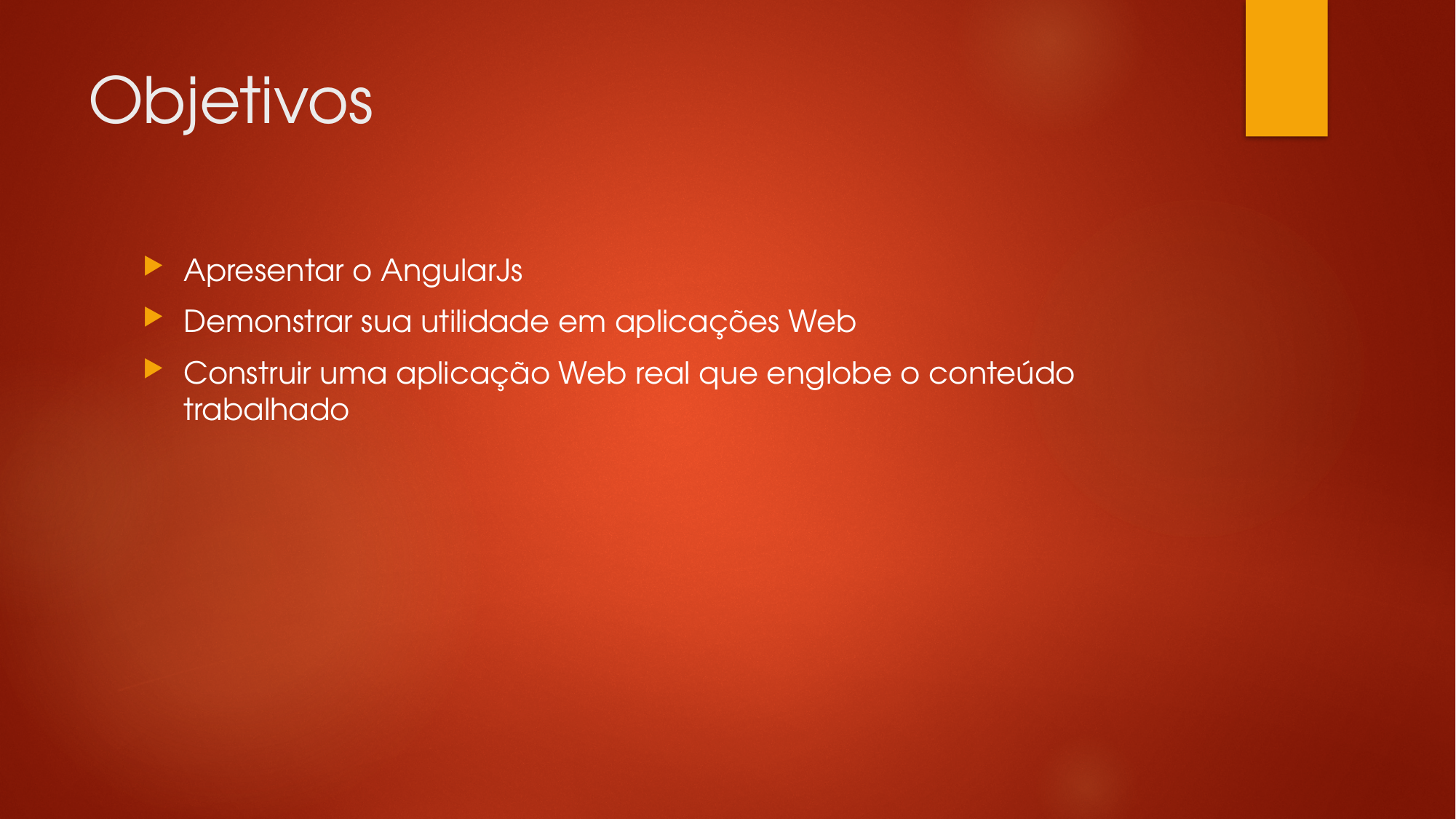

# Objetivos
Apresentar o AngularJs
Demonstrar sua utilidade em aplicações Web
Construir uma aplicação Web real que englobe o conteúdo trabalhado